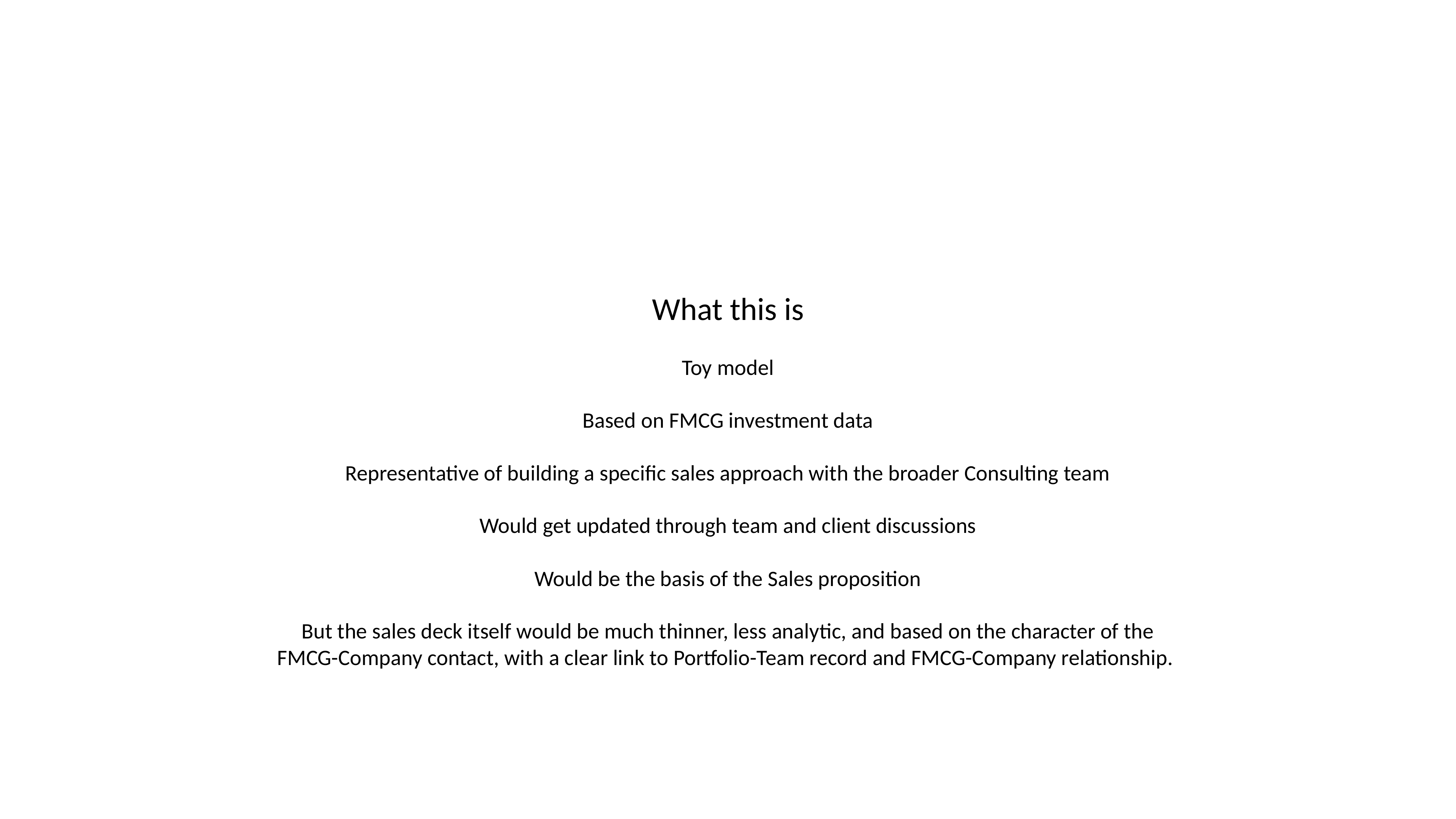

# What this is

Toy model

Based on FMCG investment data

Representative of building a specific sales approach with the broader Consulting team

Would get updated through team and client discussions

Would be the basis of the Sales proposition

But the sales deck itself would be much thinner, less analytic, and based on the character of the FMCG-Company contact, with a clear link to Portfolio-Team record and FMCG-Company relationship.